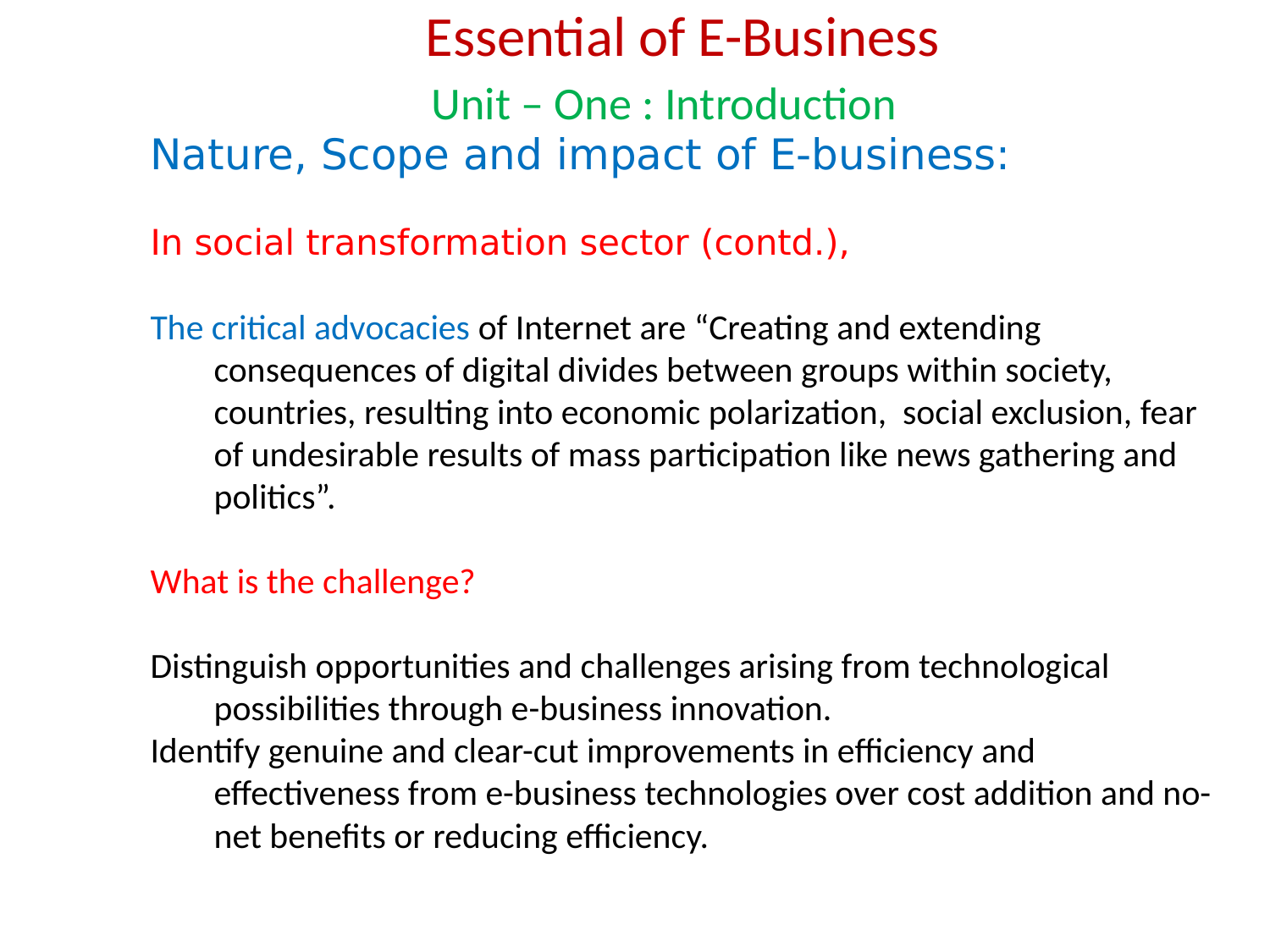

Essential of E-Business

Unit – One : Introduction
Nature, Scope and impact of E-business:

In social transformation sector (contd.),

The critical advocacies of Internet are “Creating and extending consequences of digital divides between groups within society,  countries, resulting into economic polarization,  social exclusion, fear of undesirable results of mass participation like news gathering and politics”.

What is the challenge?

Distinguish opportunities and challenges arising from technological possibilities through e-business innovation.
Identify genuine and clear-cut improvements in efficiency and effectiveness from e-business technologies over cost addition and no-net benefits or reducing efficiency.